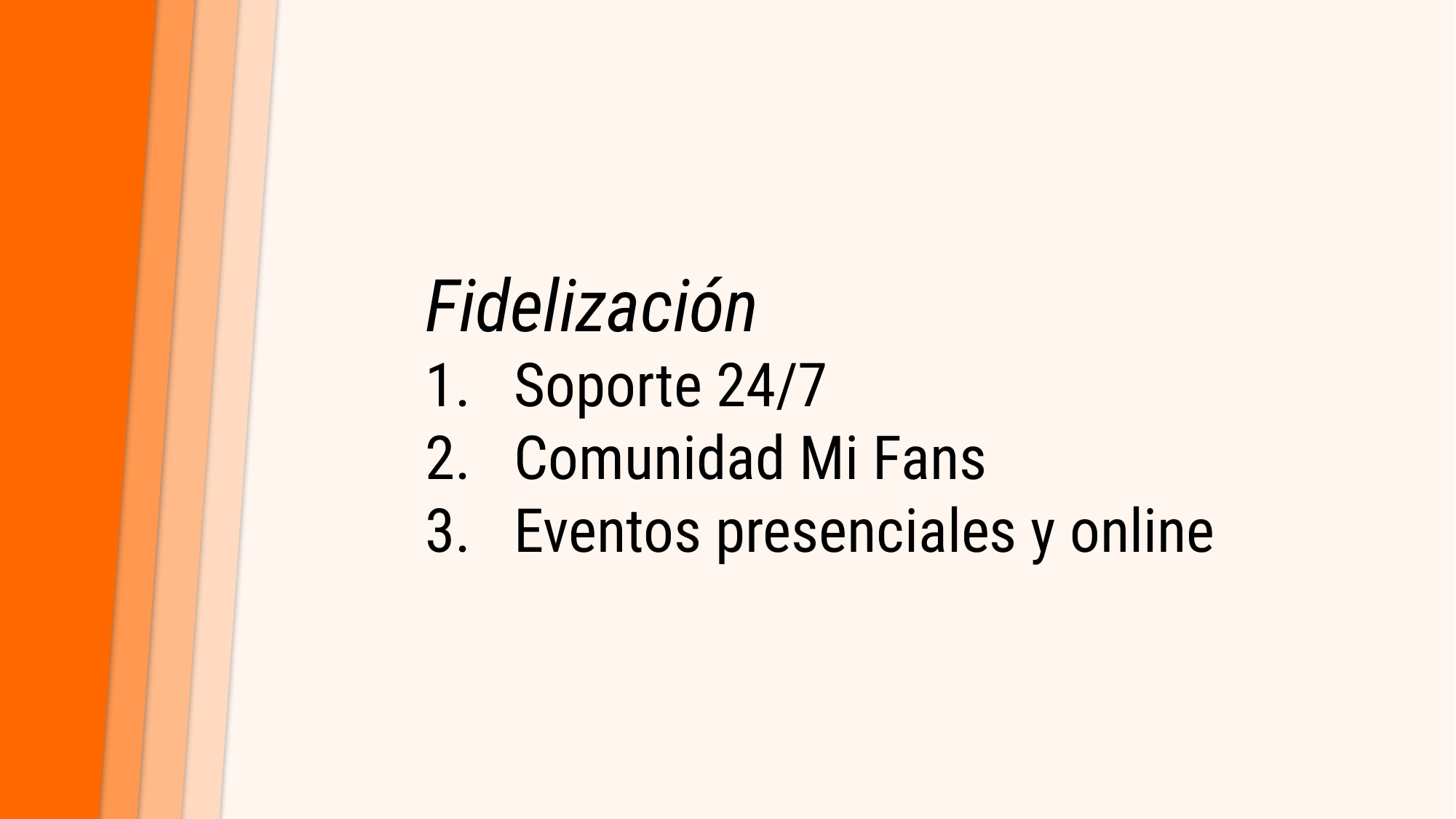

Fidelización
Soporte 24/7
Comunidad Mi Fans
Eventos presenciales y online